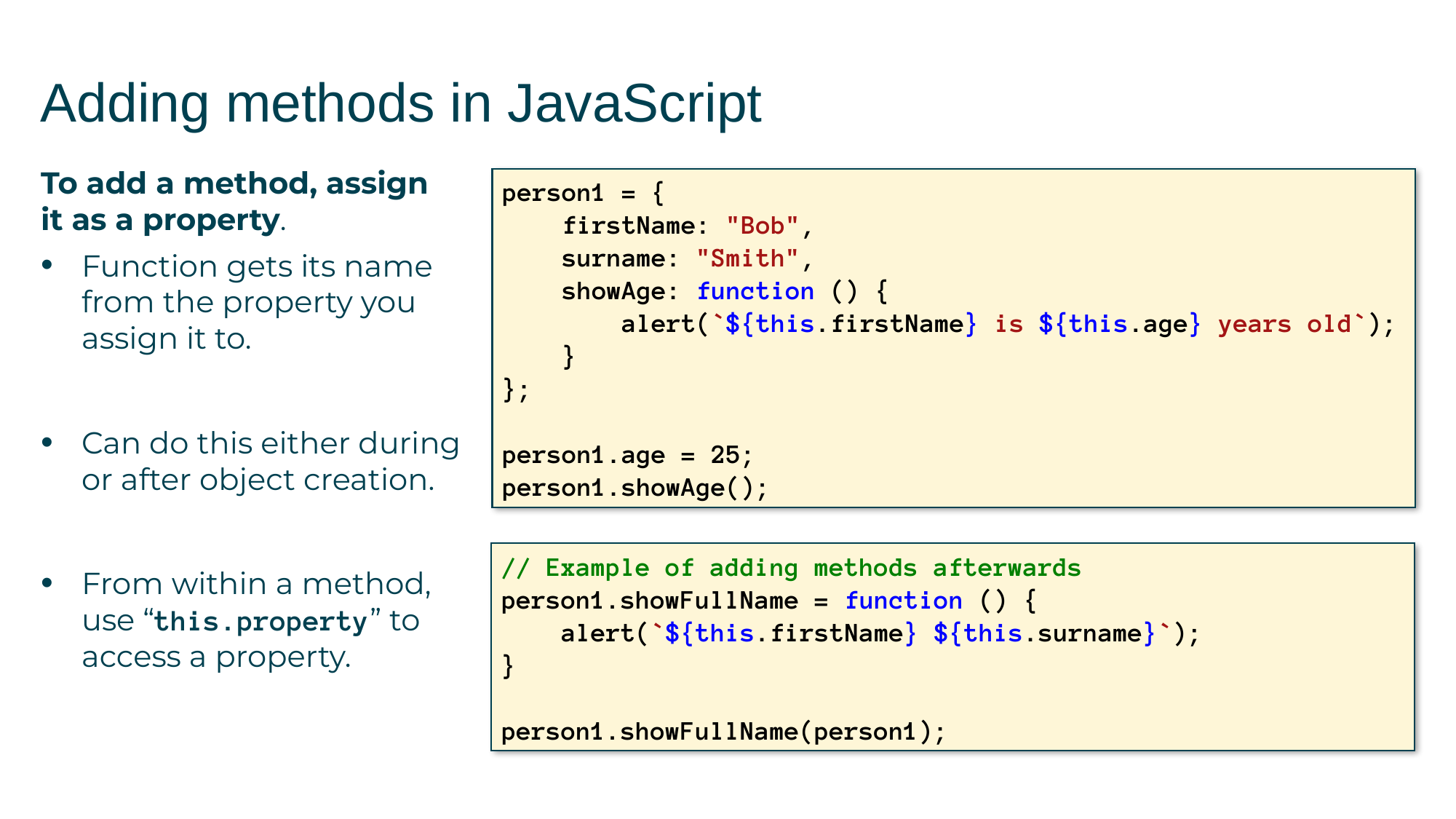

# Adding methods in JavaScript
To add a method, assign
it as a property.
Function gets its name from the property you assign it to.

Can do this either during or after object creation.

From within a method, use “this.property” to access a property.
person1 = {
    firstName: "Bob",
    surname: "Smith",
    showAge: function () {
        alert(`${this.firstName} is ${this.age} years old`);
    }
};

person1.age = 25;
person1.showAge();
// Example of adding methods afterwards
person1.showFullName = function () {
    alert(`${this.firstName} ${this.surname}`);
}

person1.showFullName(person1);